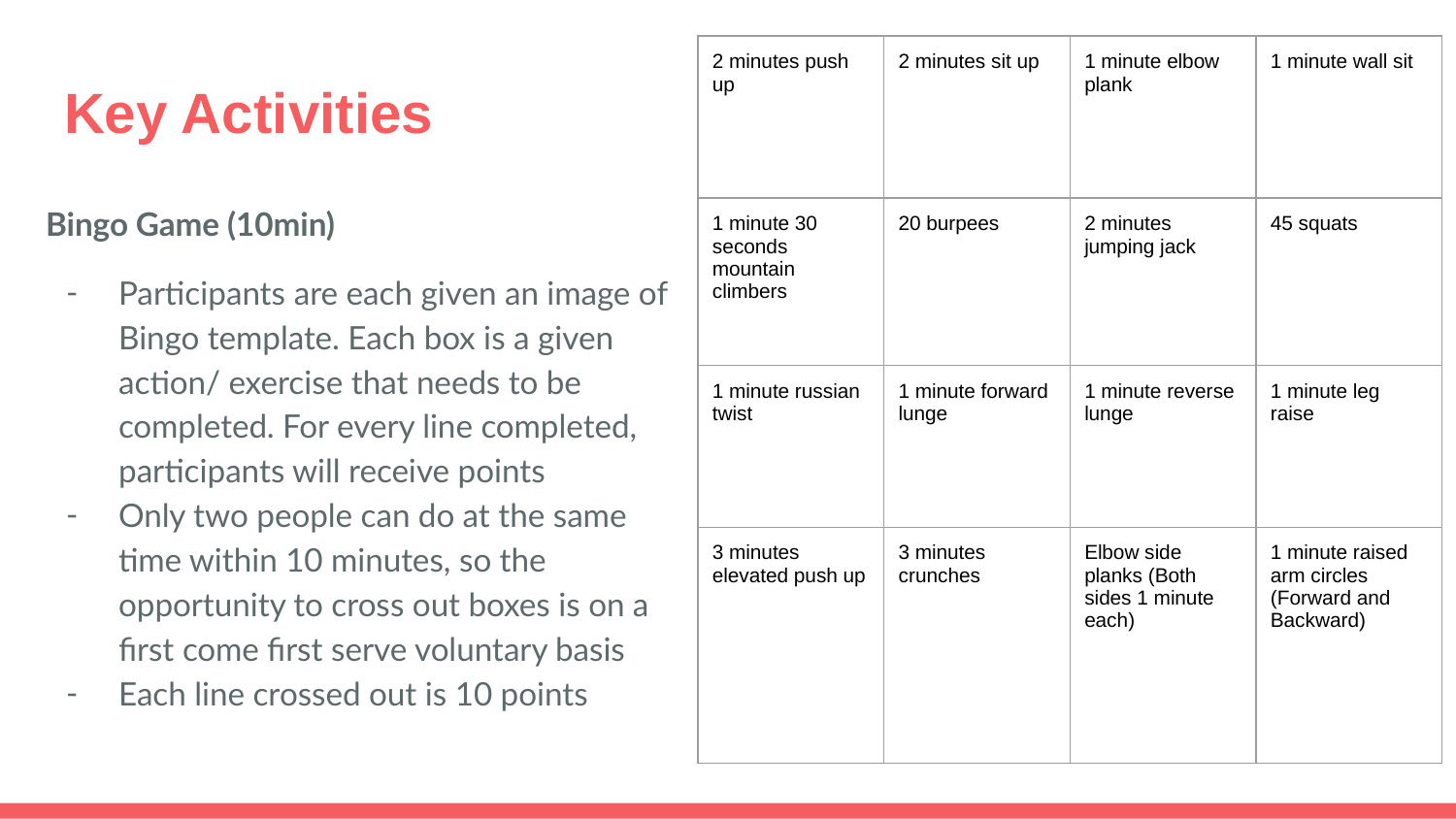

| 2 minutes push up | 2 minutes sit up | 1 minute elbow plank | 1 minute wall sit |
| --- | --- | --- | --- |
| 1 minute 30 seconds mountain climbers | 20 burpees | 2 minutes jumping jack | 45 squats |
| 1 minute russian twist | 1 minute forward lunge | 1 minute reverse lunge | 1 minute leg raise |
| 3 minutes elevated push up | 3 minutes crunches | Elbow side planks (Both sides 1 minute each) | 1 minute raised arm circles (Forward and Backward) |
# Key Activities
Bingo Game (10min)
Participants are each given an image of Bingo template. Each box is a given action/ exercise that needs to be completed. For every line completed,  participants will receive points
Only two people can do at the same time within 10 minutes, so the opportunity to cross out boxes is on a first come first serve voluntary basis
Each line crossed out is 10 points